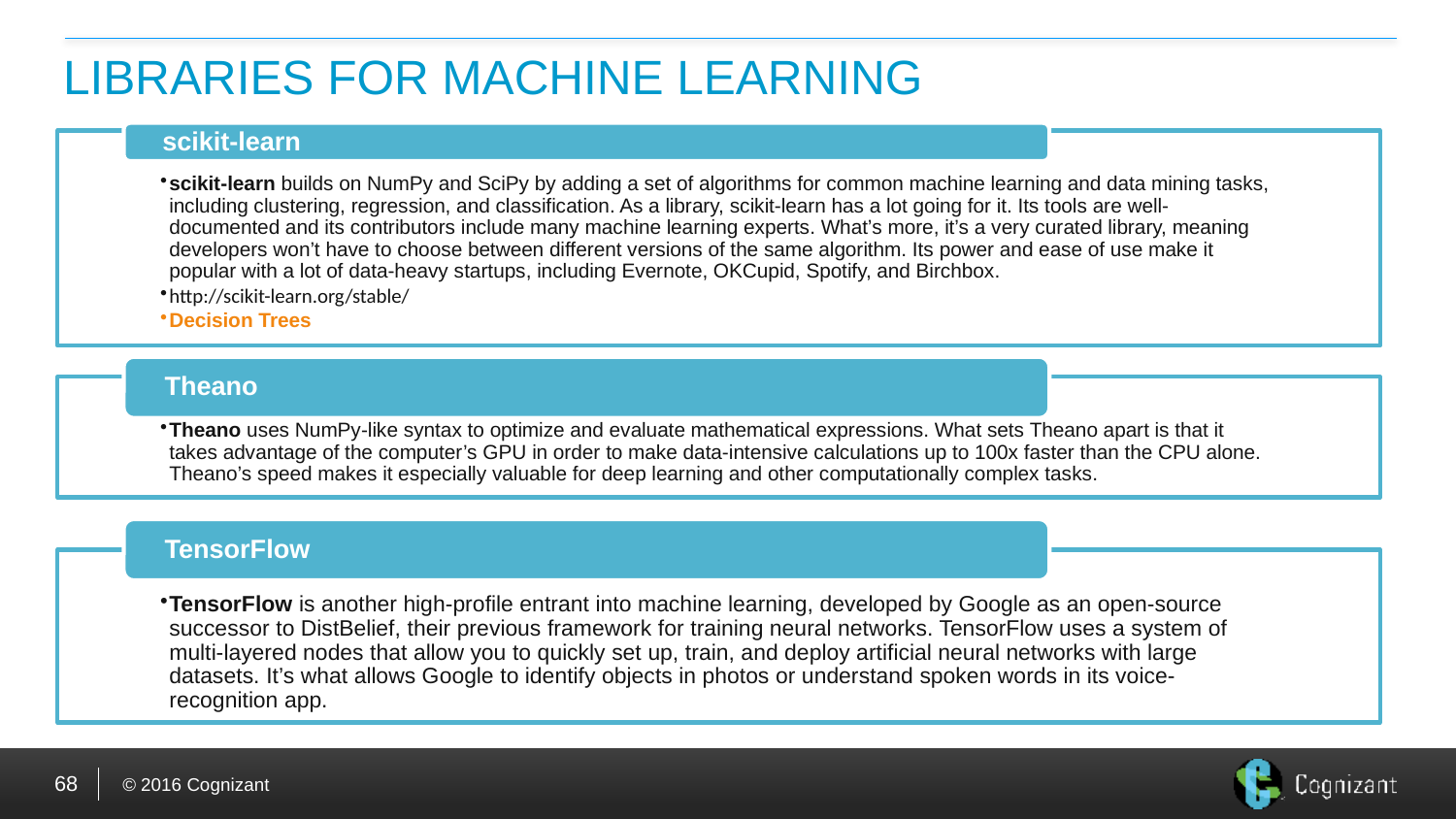

# LIBRARIES FOR MACHINE LEARNING
scikit-learn builds on NumPy and SciPy by adding a set of algorithms for common machine learning and data mining tasks, including clustering, regression, and classification. As a library, scikit-learn has a lot going for it. Its tools are well-documented and its contributors include many machine learning experts. What’s more, it’s a very curated library, meaning developers won’t have to choose between different versions of the same algorithm. Its power and ease of use make it popular with a lot of data-heavy startups, including Evernote, OKCupid, Spotify, and Birchbox.
http://scikit-learn.org/stable/
Decision Trees
scikit-learn
Theano uses NumPy-like syntax to optimize and evaluate mathematical expressions. What sets Theano apart is that it takes advantage of the computer’s GPU in order to make data-intensive calculations up to 100x faster than the CPU alone. Theano’s speed makes it especially valuable for deep learning and other computationally complex tasks.
Theano
TensorFlow is another high-profile entrant into machine learning, developed by Google as an open-source successor to DistBelief, their previous framework for training neural networks. TensorFlow uses a system of multi-layered nodes that allow you to quickly set up, train, and deploy artificial neural networks with large datasets. It’s what allows Google to identify objects in photos or understand spoken words in its voice-recognition app.
TensorFlow
68